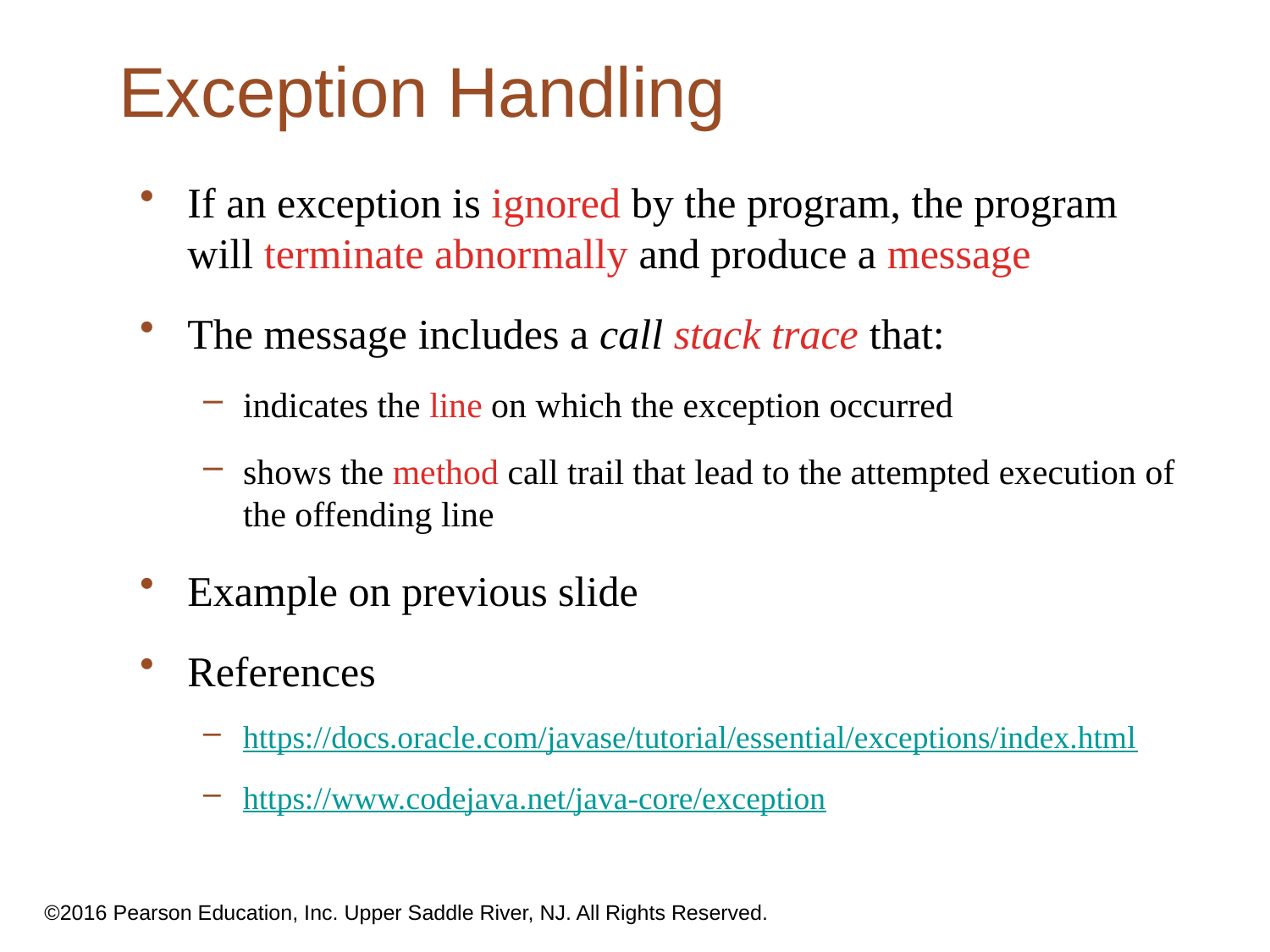

Exception Handling
If an exception is ignored by the program, the program will terminate abnormally and produce a message
The message includes a call stack trace that:
indicates the line on which the exception occurred
shows the method call trail that lead to the attempted execution of the offending line
Example on previous slide
References
https://docs.oracle.com/javase/tutorial/essential/exceptions/index.html
https://www.codejava.net/java-core/exception